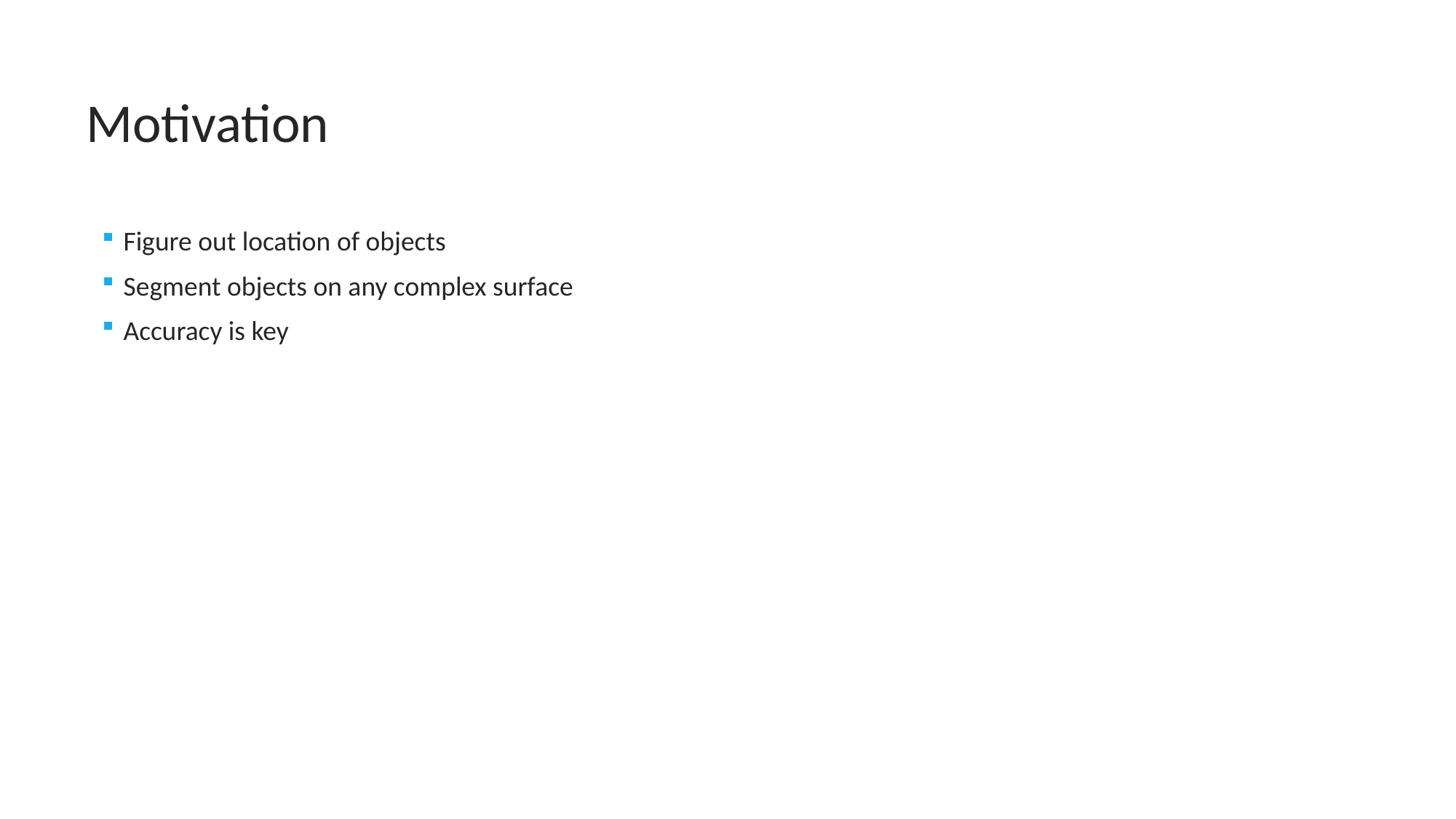

# Motivation
Figure out location of objects
Segment objects on any complex surface
Accuracy is key